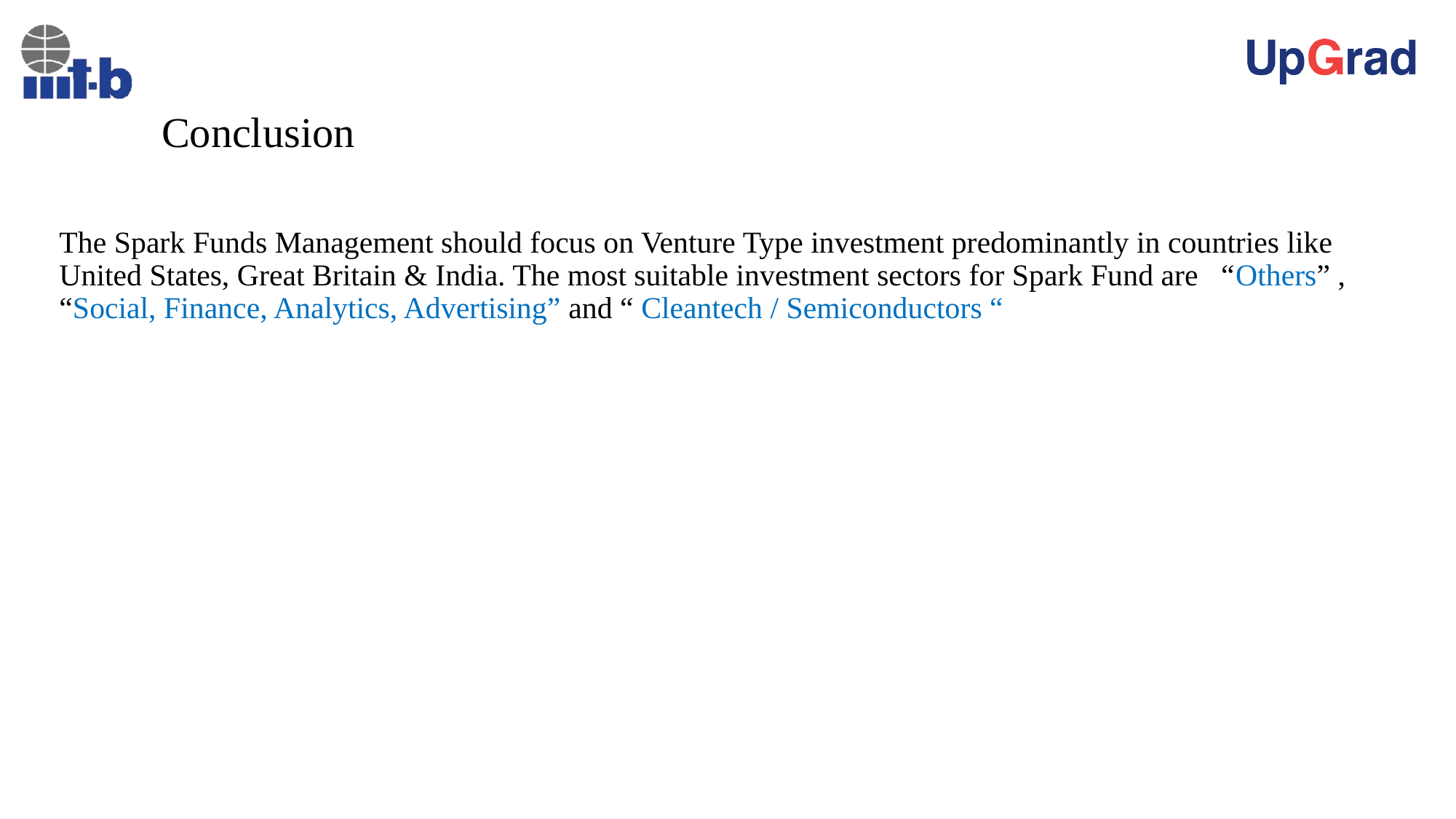

# Conclusion
The Spark Funds Management should focus on Venture Type investment predominantly in countries like United States, Great Britain & India. The most suitable investment sectors for Spark Fund are   “Others” , “Social, Finance, Analytics, Advertising” and “ Cleantech / Semiconductors “